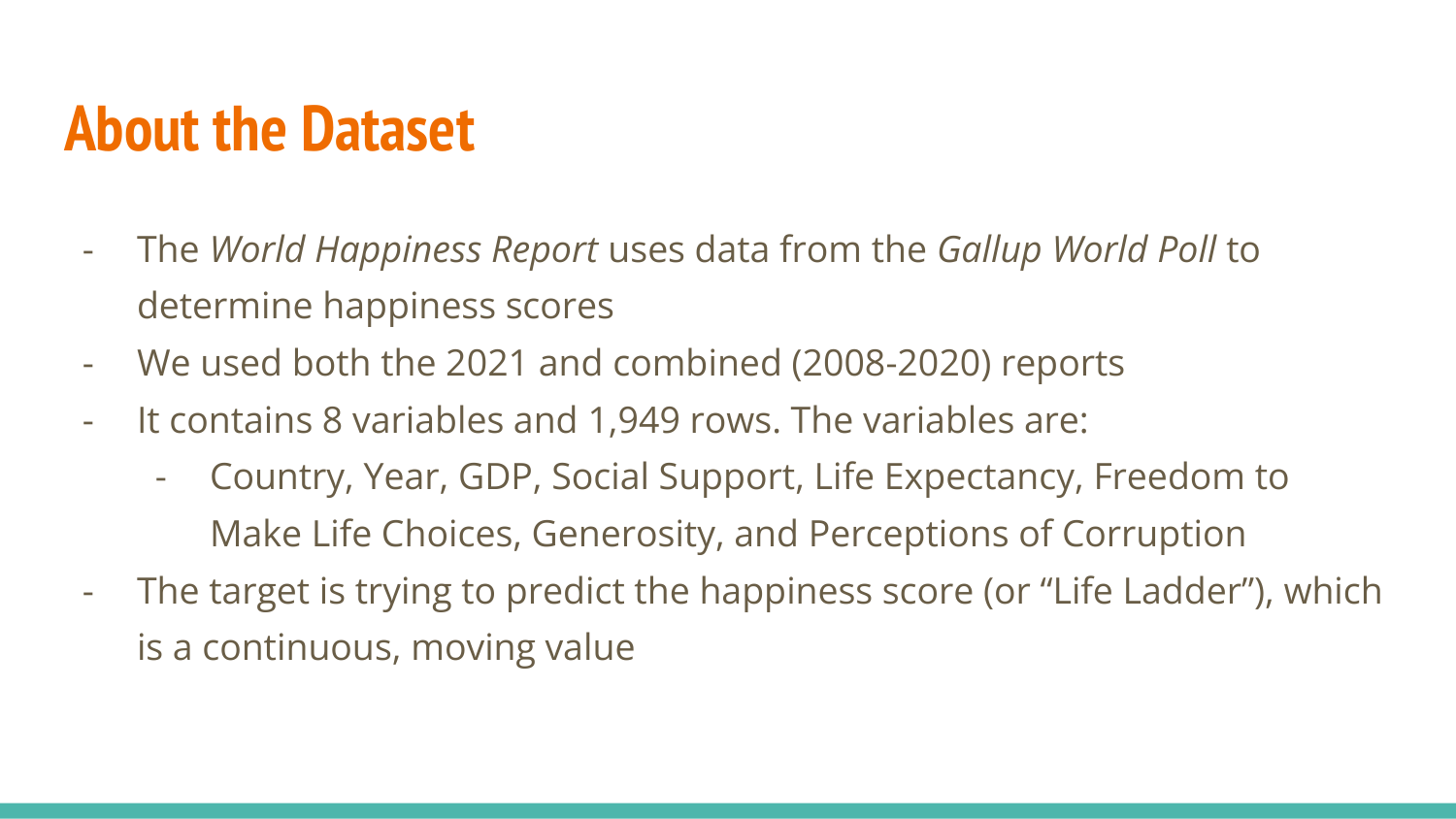

# About the Dataset
The World Happiness Report uses data from the Gallup World Poll to determine happiness scores
We used both the 2021 and combined (2008-2020) reports
It contains 8 variables and 1,949 rows. The variables are:
Country, Year, GDP, Social Support, Life Expectancy, Freedom to Make Life Choices, Generosity, and Perceptions of Corruption
The target is trying to predict the happiness score (or “Life Ladder”), which is a continuous, moving value